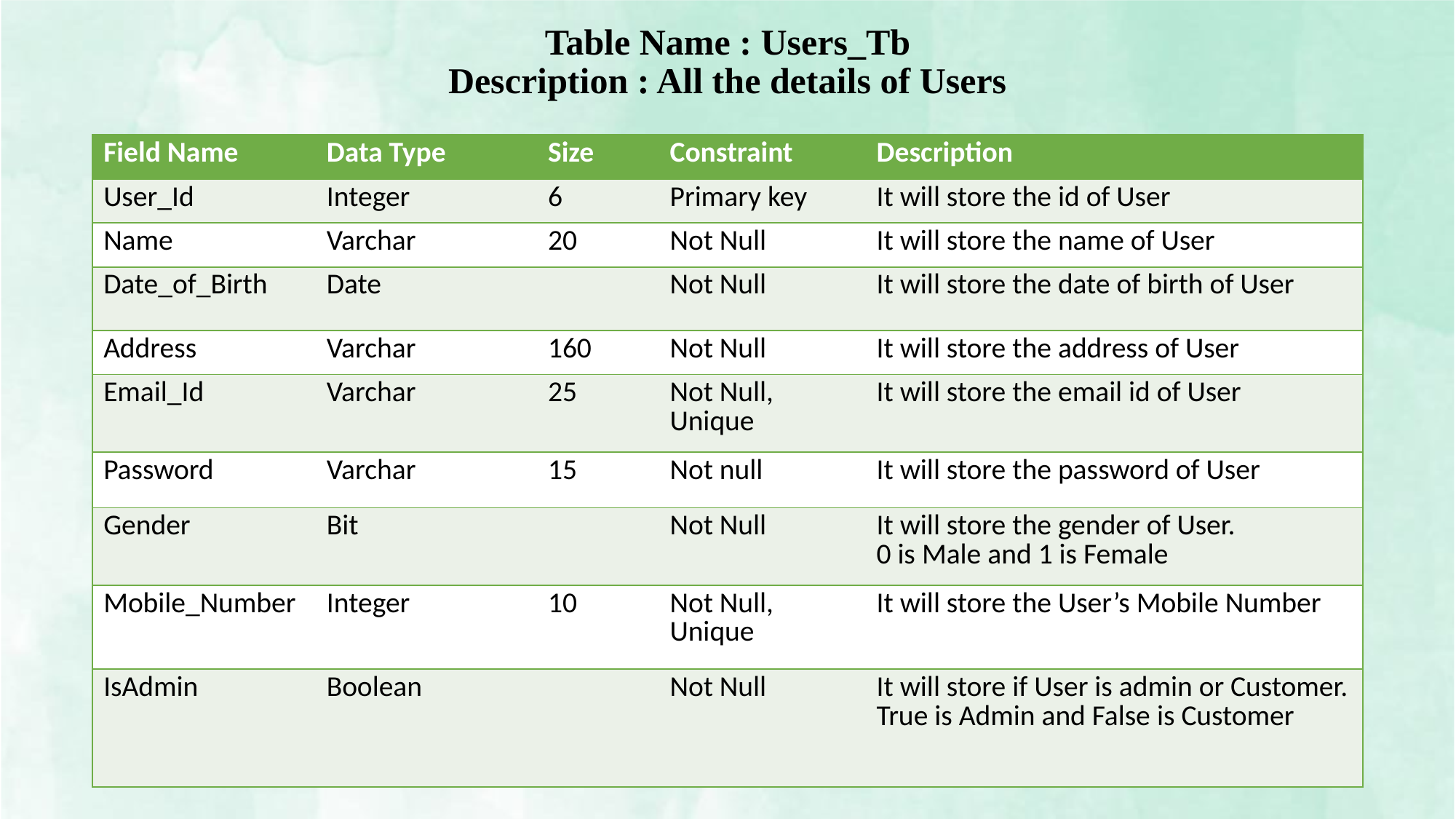

# Table Name : Users_Tb Description : All the details of Users
| Field Name | Data Type | Size | Constraint | Description |
| --- | --- | --- | --- | --- |
| User\_Id | Integer | 6 | Primary key | It will store the id of User |
| Name | Varchar | 20 | Not Null | It will store the name of User |
| Date\_of\_Birth | Date |  | Not Null | It will store the date of birth of User |
| Address | Varchar | 160 | Not Null | It will store the address of User |
| Email\_Id | Varchar | 25 | Not Null, Unique | It will store the email id of User |
| Password | Varchar | 15 | Not null | It will store the password of User |
| Gender | Bit |  | Not Null | It will store the gender of User. 0 is Male and 1 is Female |
| Mobile\_Number | Integer | 10 | Not Null, Unique | It will store the User’s Mobile Number |
| IsAdmin | Boolean |  | Not Null | It will store if User is admin or Customer. True is Admin and False is Customer |